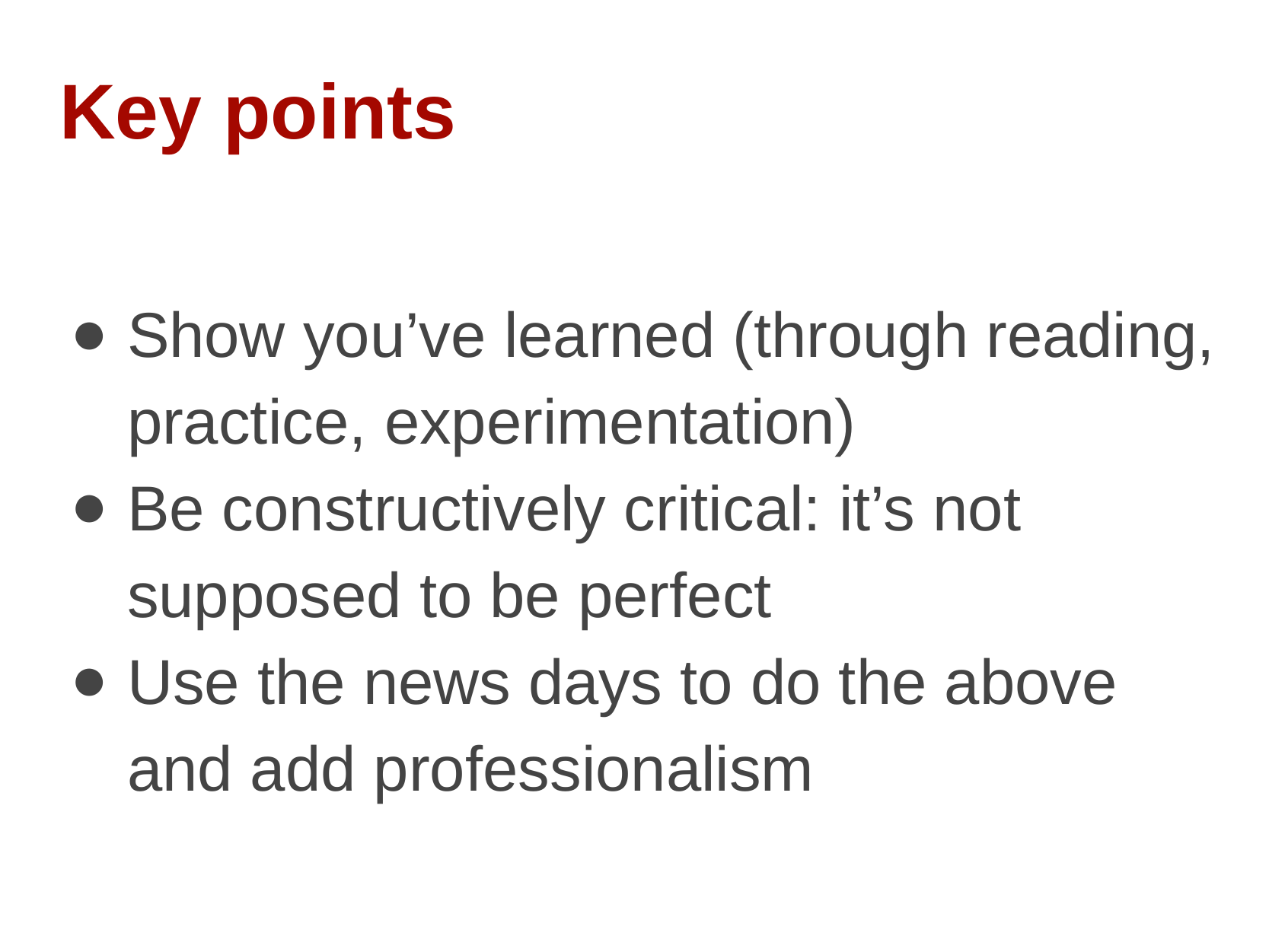

Key points
Show you’ve learned (through reading, practice, experimentation)
Be constructively critical: it’s not supposed to be perfect
Use the news days to do the above and add professionalism